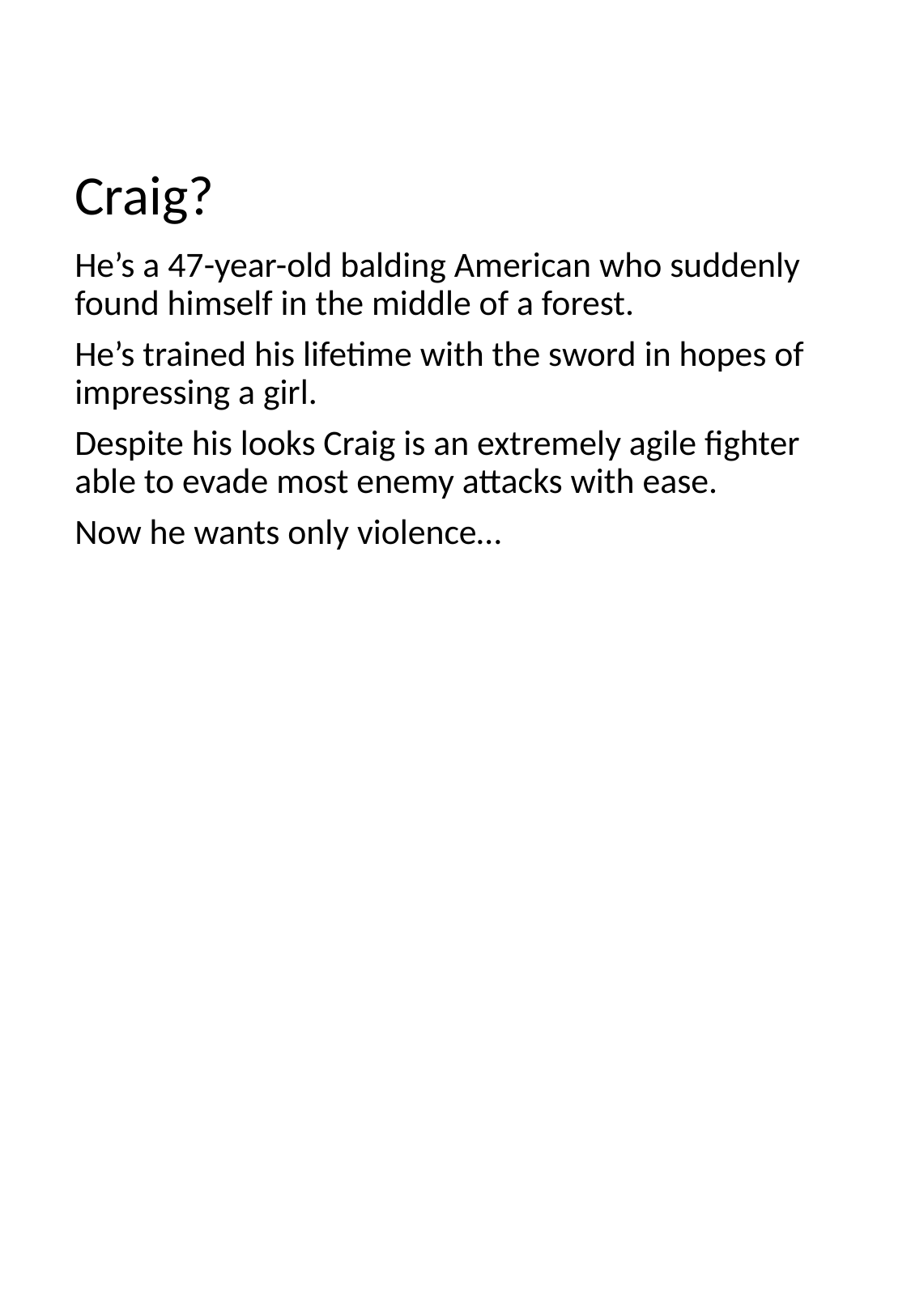

# Craig?
He’s a 47-year-old balding American who suddenly found himself in the middle of a forest.
He’s trained his lifetime with the sword in hopes of impressing a girl.
Despite his looks Craig is an extremely agile fighter able to evade most enemy attacks with ease.
Now he wants only violence…